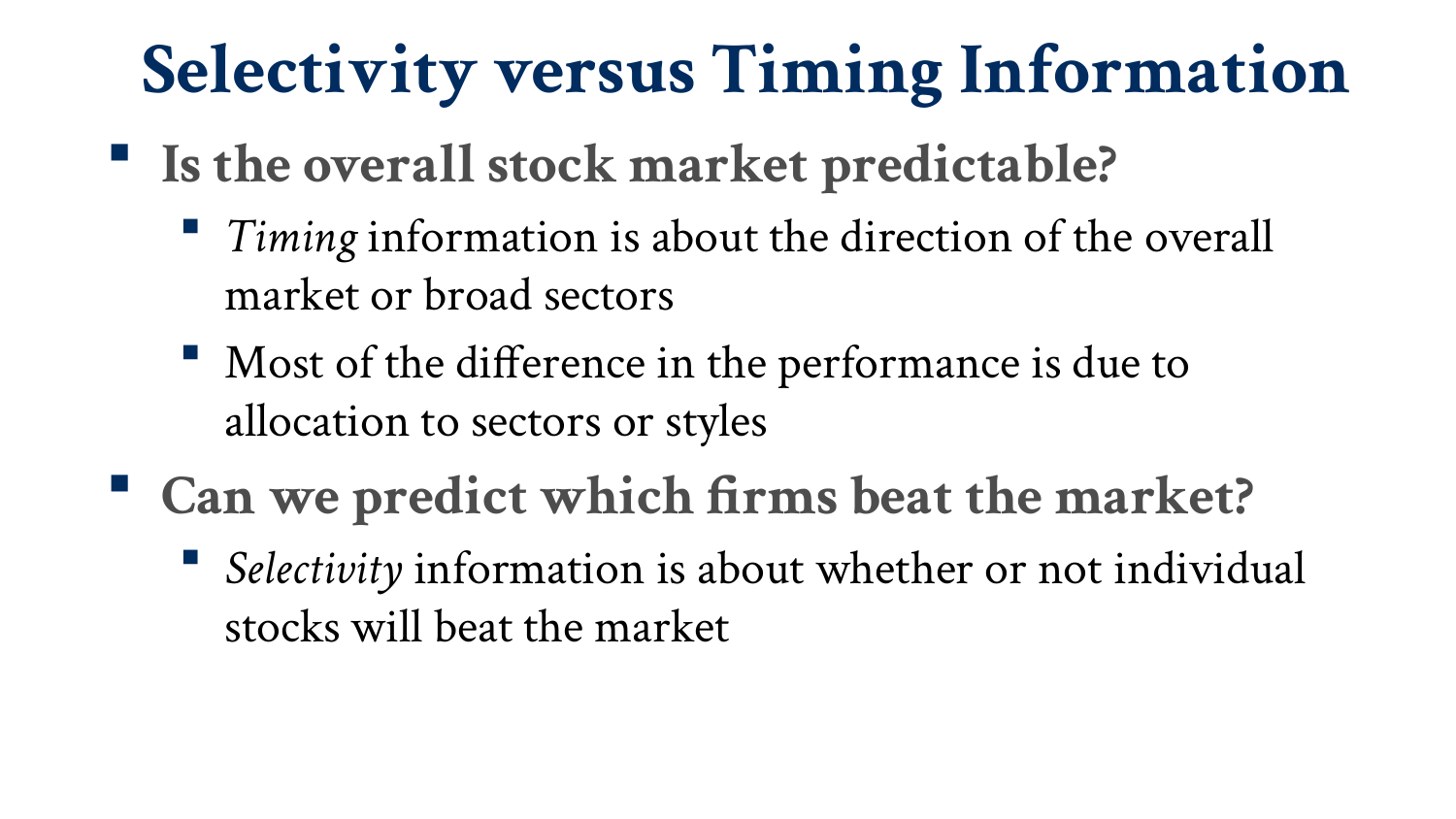

# Selectivity versus Timing Information
Is the overall stock market predictable?
Timing information is about the direction of the overall market or broad sectors
Most of the difference in the performance is due to allocation to sectors or styles
Can we predict which firms beat the market?
Selectivity information is about whether or not individual stocks will beat the market